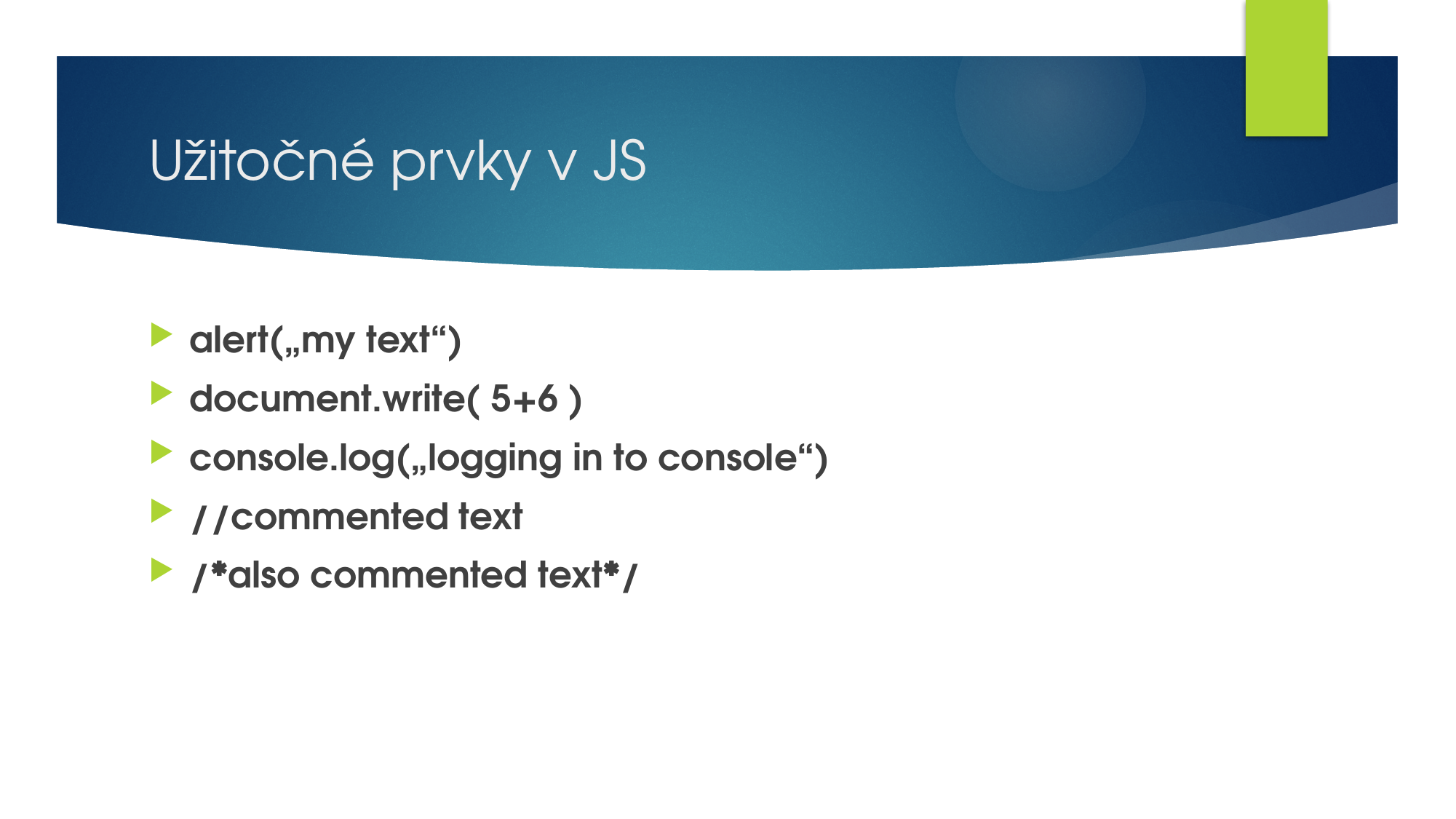

# Užitočné prvky v JS
alert(„my text“)
document.write( 5+6 )
console.log(„logging in to console“)
//commented text
/*also commented text*/